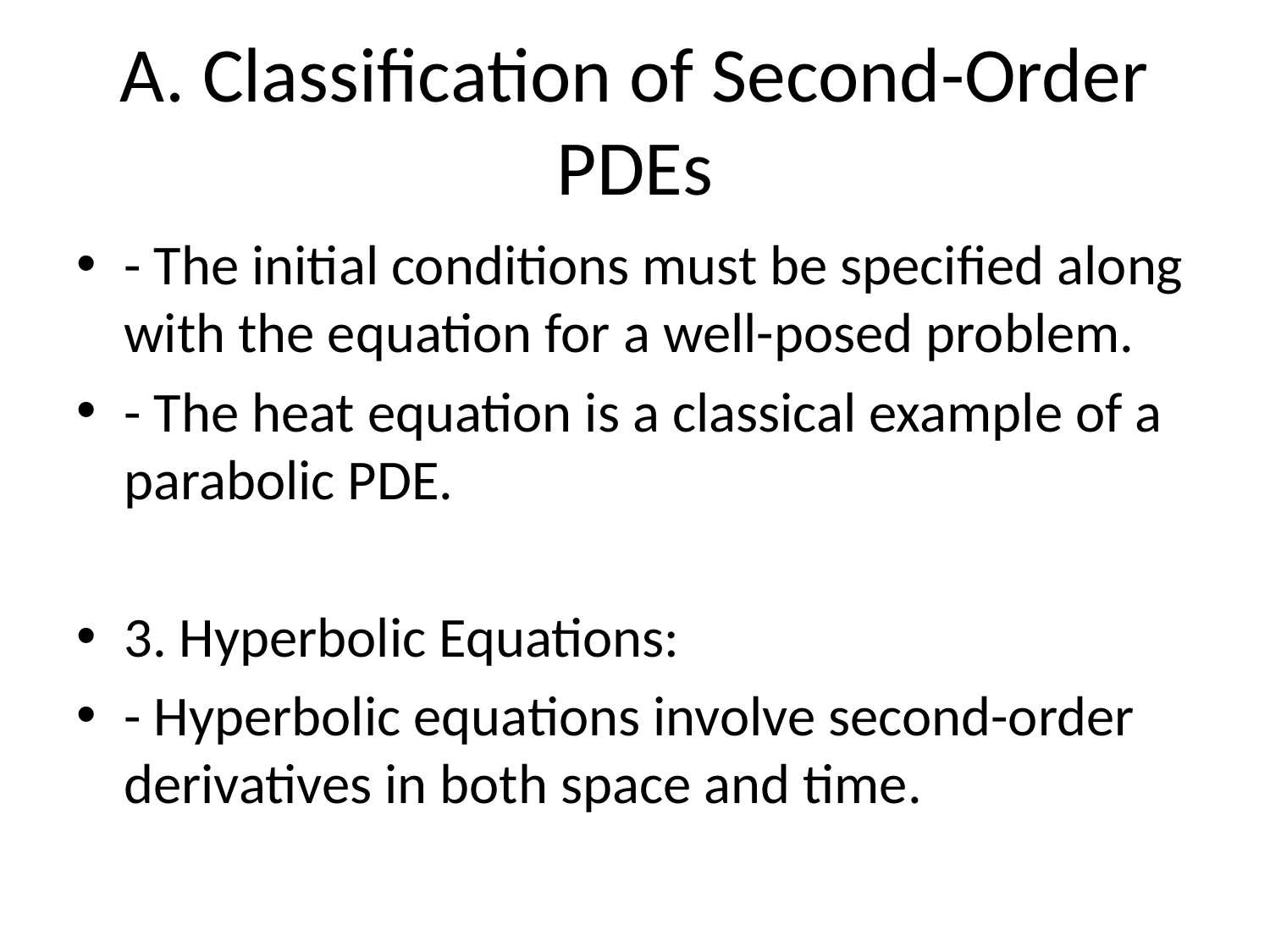

# A. Classification of Second-Order PDEs
- The initial conditions must be specified along with the equation for a well-posed problem.
- The heat equation is a classical example of a parabolic PDE.

3. Hyperbolic Equations:
- Hyperbolic equations involve second-order derivatives in both space and time.